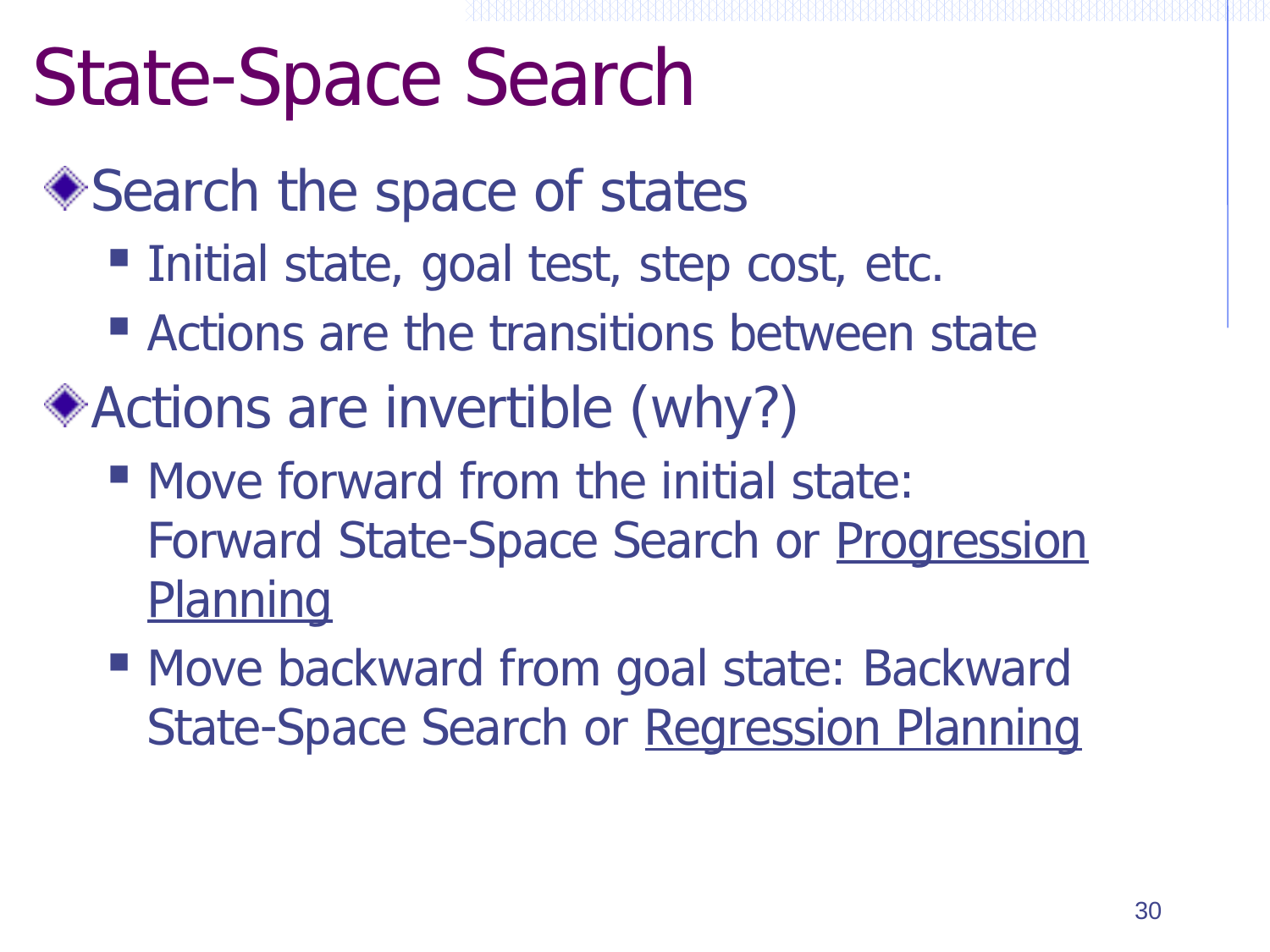

# State-Space Search
Search the space of states
Initial state, goal test, step cost, etc.
Actions are the transitions between state
Actions are invertible (why?)
Move forward from the initial state: Forward State-Space Search or Progression Planning
Move backward from goal state: Backward State-Space Search or Regression Planning
30